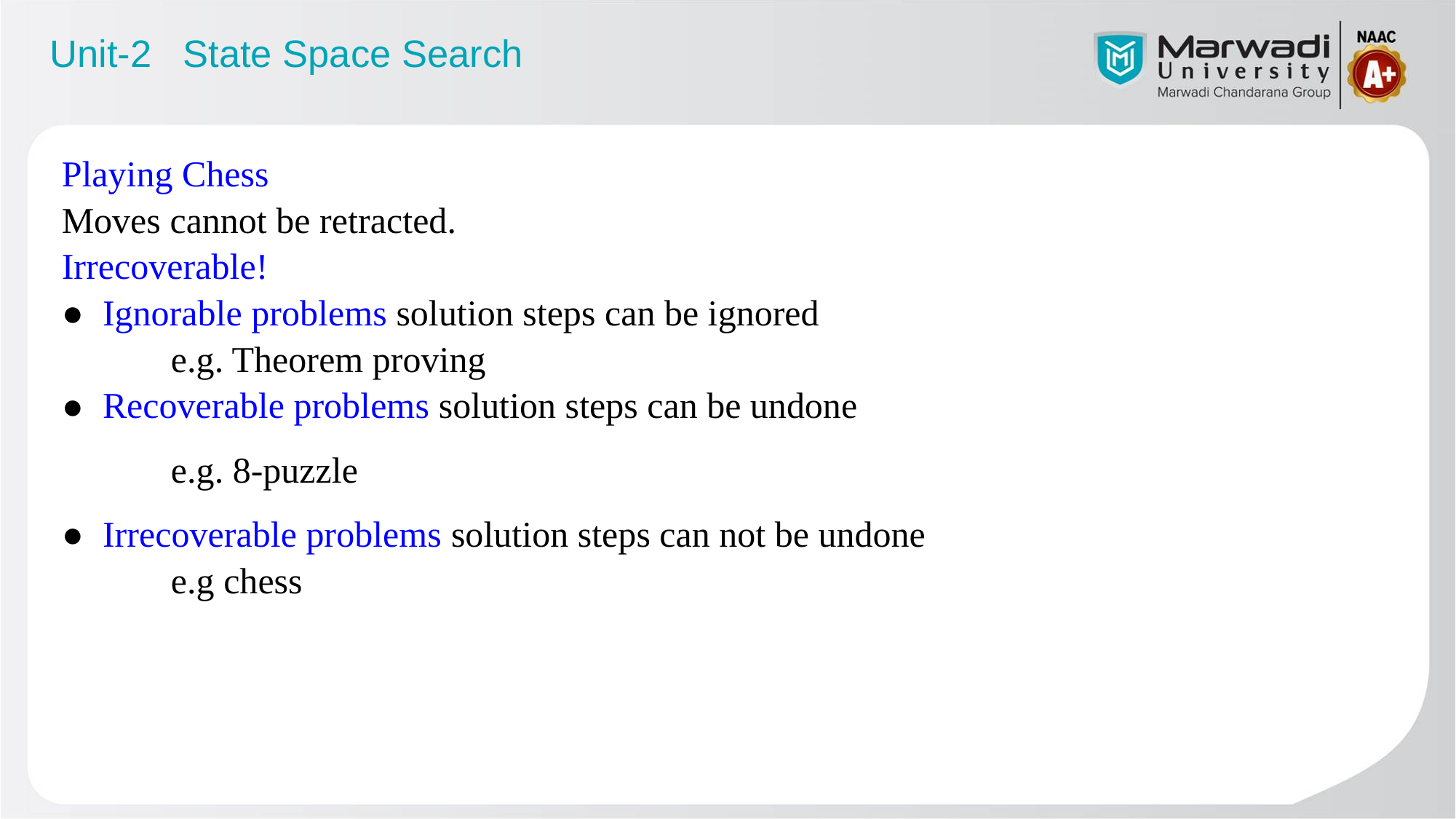

Unit-2   State Space Search

Playing Chess
Moves cannot be retracted.
Irrecoverable!
Ignorable problems solution steps can be ignored
	e.g. Theorem proving
Recoverable problems solution steps can be undone
	e.g. 8-puzzle
Irrecoverable problems solution steps can not be undone
	e.g chess